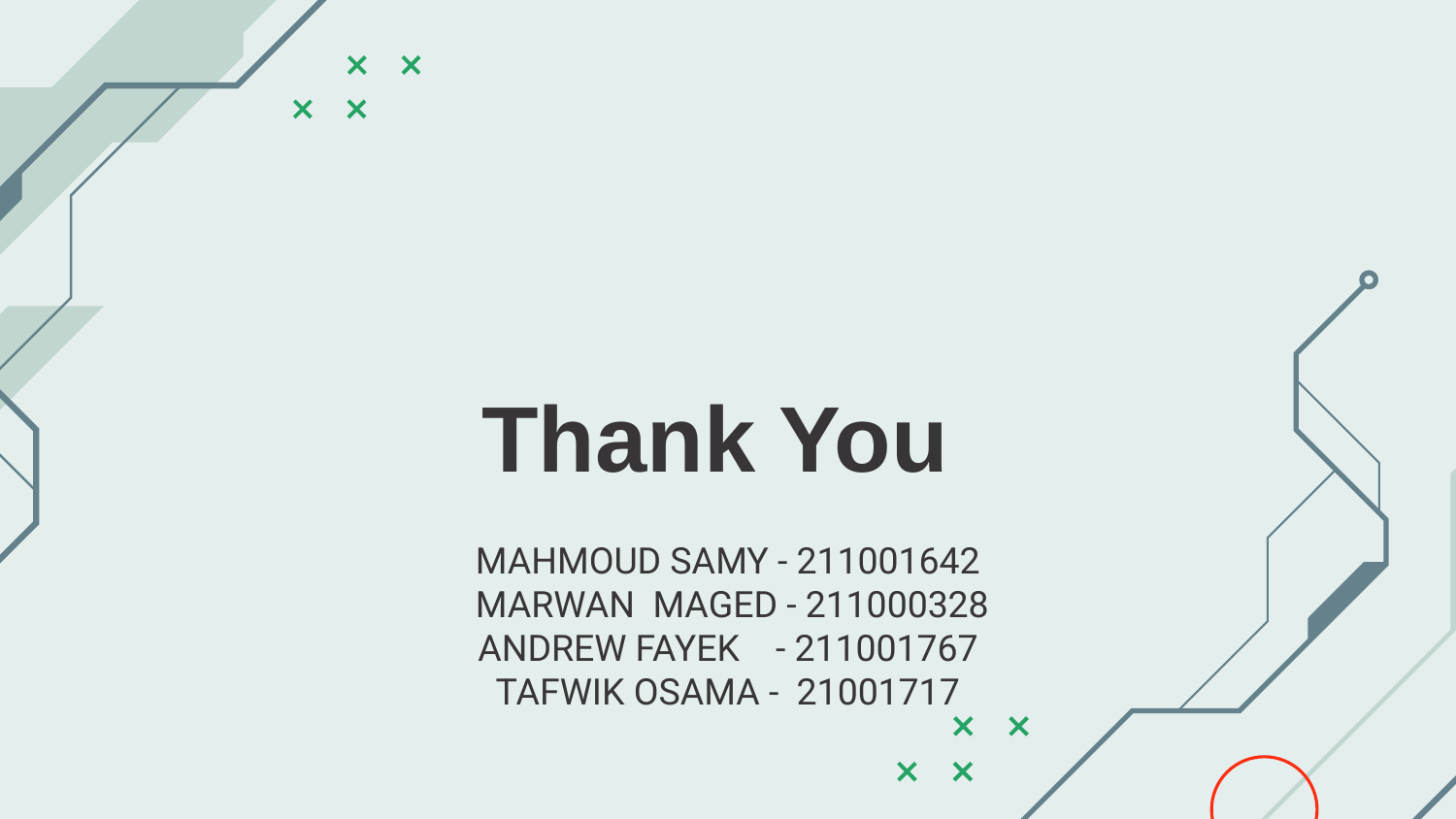

# Thank You
MAHMOUD SAMY - 211001642
 MARWAN  MAGED - 211000328
ANDREW FAYEK    - 211001767
TAFWIK OSAMA -  21001717